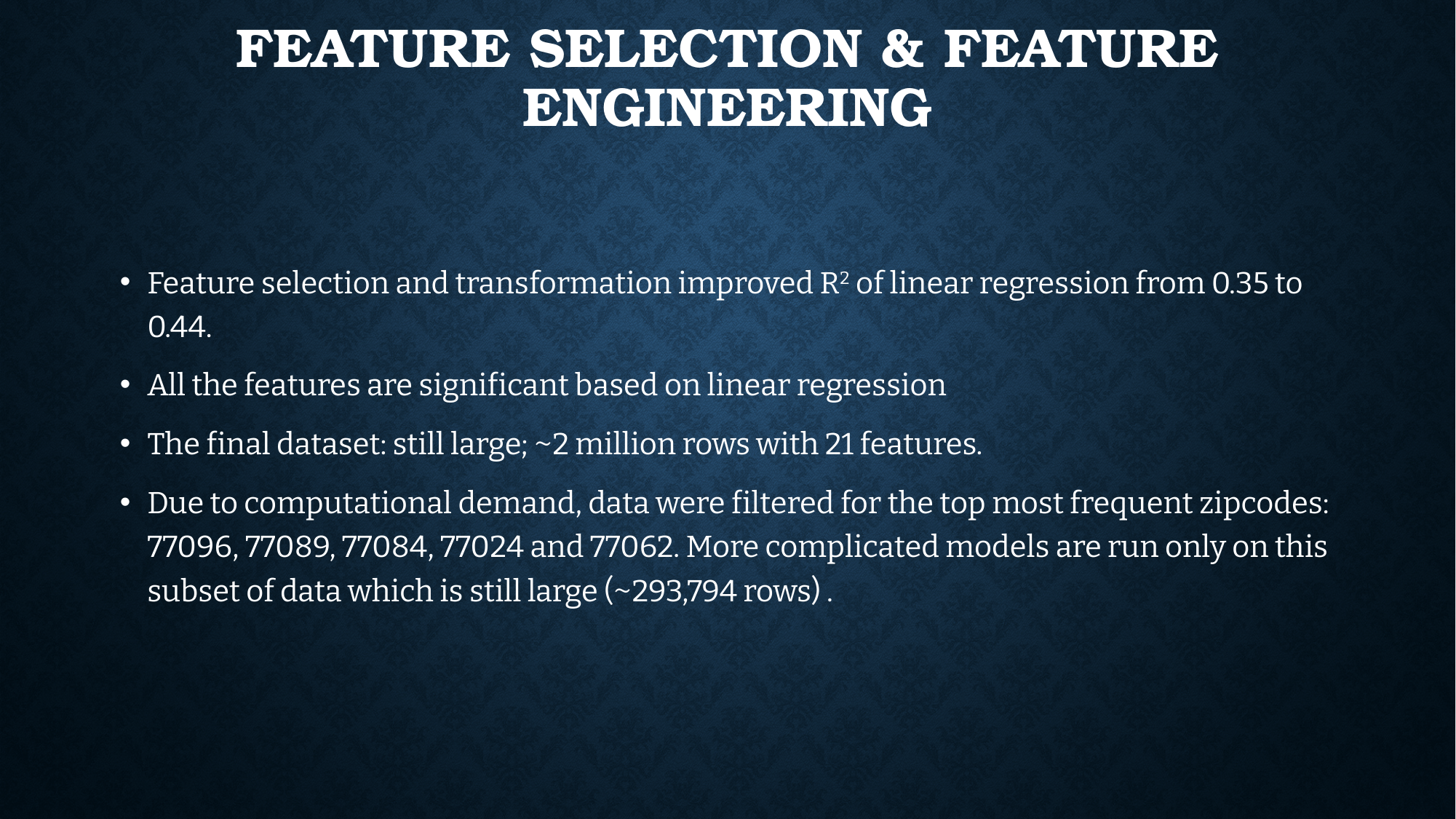

# Feature Selection & Feature Engineering
Feature selection and transformation improved R2 of linear regression from 0.35 to 0.44.
All the features are significant based on linear regression
The final dataset: still large; ~2 million rows with 21 features.
Due to computational demand, data were filtered for the top most frequent zipcodes: 77096, 77089, 77084, 77024 and 77062. More complicated models are run only on this subset of data which is still large (~293,794 rows) .